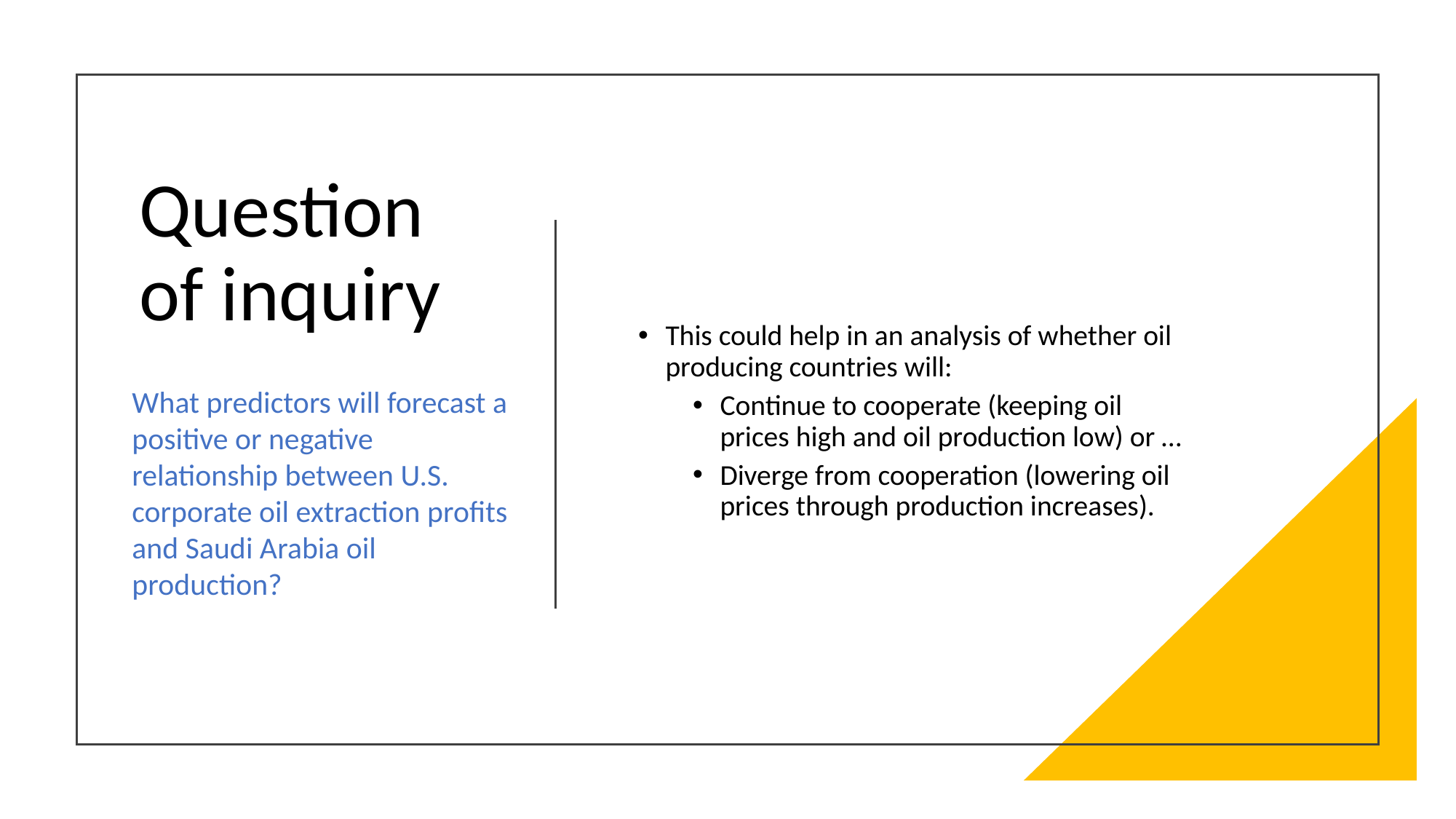

# Question of inquiry
This could help in an analysis of whether oil producing countries will:
Continue to cooperate (keeping oil prices high and oil production low) or …
Diverge from cooperation (lowering oil prices through production increases).
What predictors will forecast a positive or negative relationship between U.S. corporate oil extraction profits and Saudi Arabia oil production?